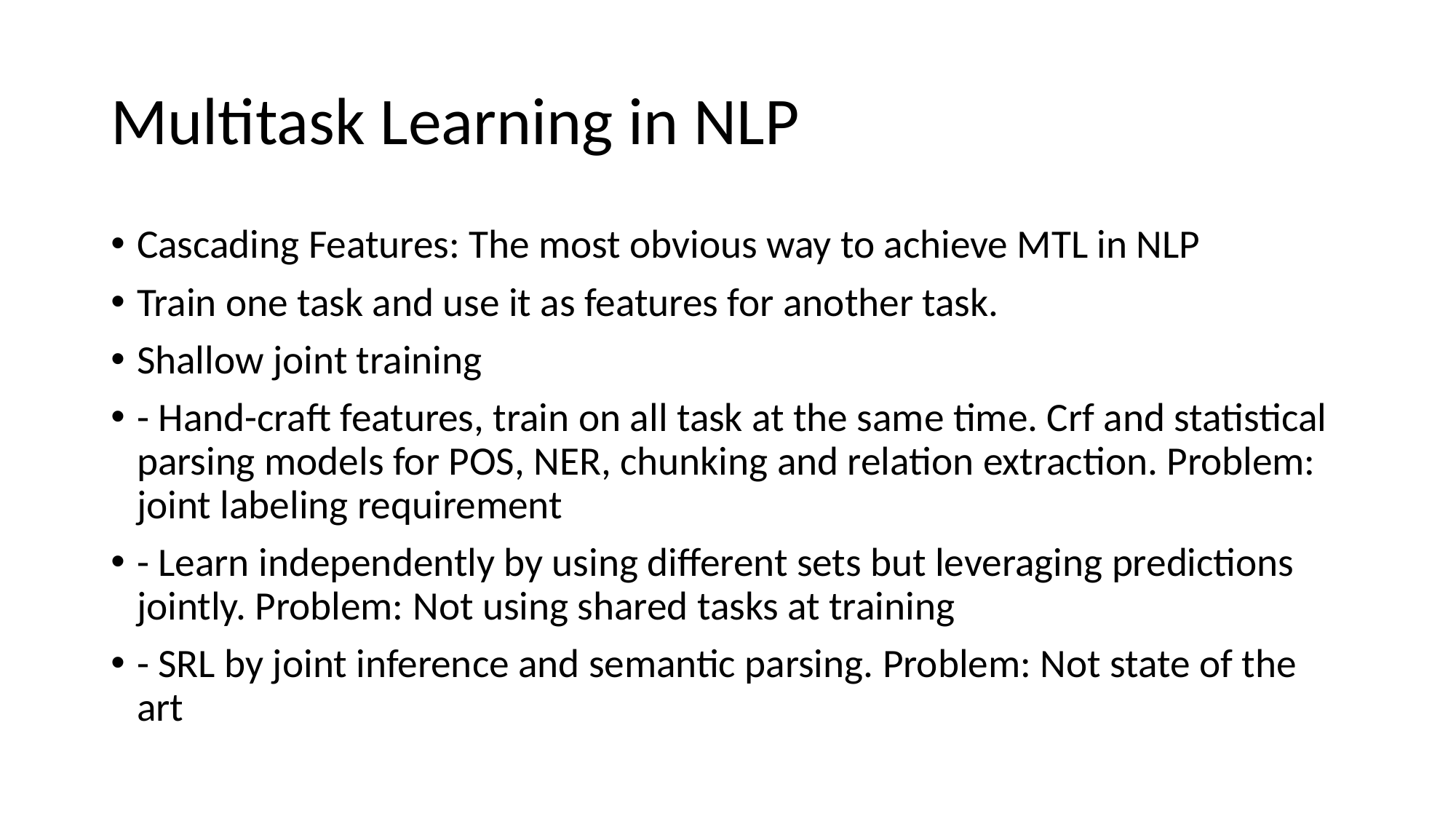

# Multitask Learning in NLP
Cascading Features: The most obvious way to achieve MTL in NLP
Train one task and use it as features for another task.
Shallow joint training
- Hand-craft features, train on all task at the same time. Crf and statistical parsing models for POS, NER, chunking and relation extraction. Problem: joint labeling requirement
- Learn independently by using different sets but leveraging predictions jointly. Problem: Not using shared tasks at training
- SRL by joint inference and semantic parsing. Problem: Not state of the art